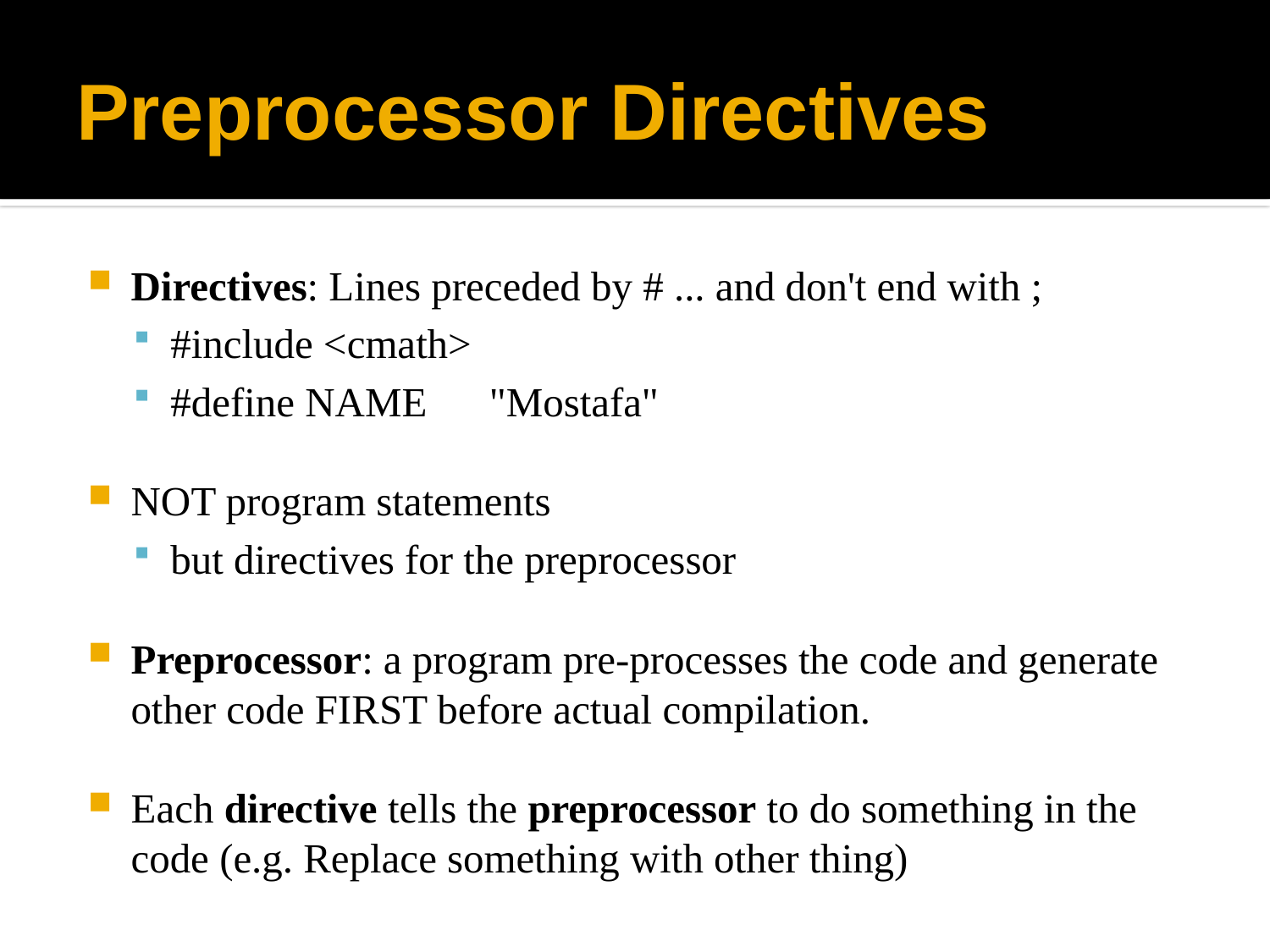

# Preprocessor Directives
Directives: Lines preceded by # ... and don't end with ;
#include <cmath>
#define NAME      "Mostafa"

NOT program statements
but directives for the preprocessor

Preprocessor: a program pre-processes the code and generate other code FIRST before actual compilation.

Each directive tells the preprocessor to do something in the code (e.g. Replace something with other thing)